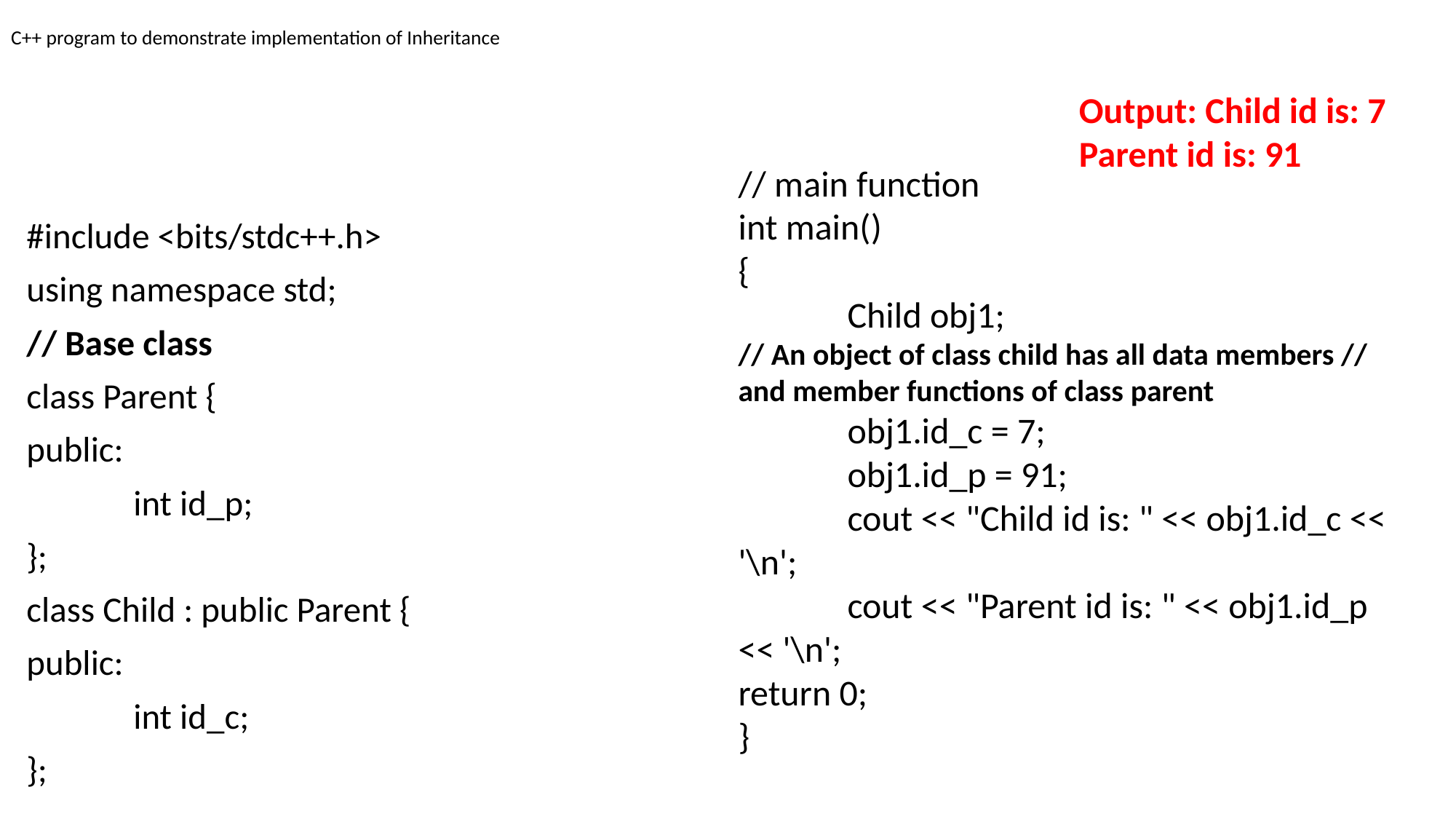

# C++ program to demonstrate implementation of Inheritance
Output: Child id is: 7
Parent id is: 91

#include <bits/stdc++.h>
using namespace std;
// Base class
class Parent {
public:
	int id_p;
};
class Child : public Parent {
public:
	int id_c;
};

// main function
int main()
{
	Child obj1;
// An object of class child has all data members // and member functions of class parent
	obj1.id_c = 7;
	obj1.id_p = 91;
	cout << "Child id is: " << obj1.id_c << '\n';
	cout << "Parent id is: " << obj1.id_p << '\n';
return 0;
}